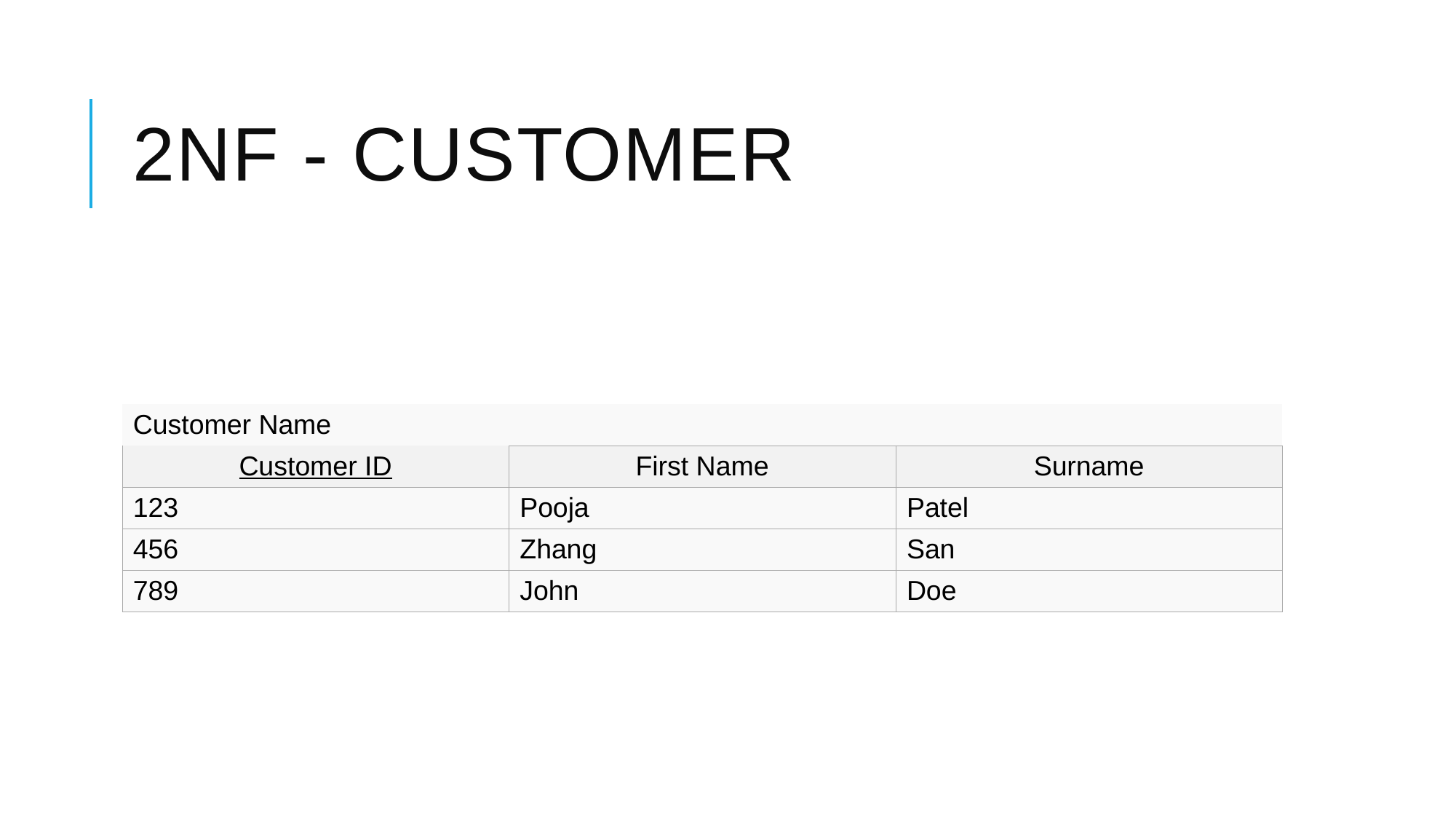

# 2NF - customer
| Customer Name |  |  |
| --- | --- | --- |
| Customer ID | First Name | Surname |
| 123 | Pooja | Patel |
| 456 | Zhang | San |
| 789 | John | Doe |